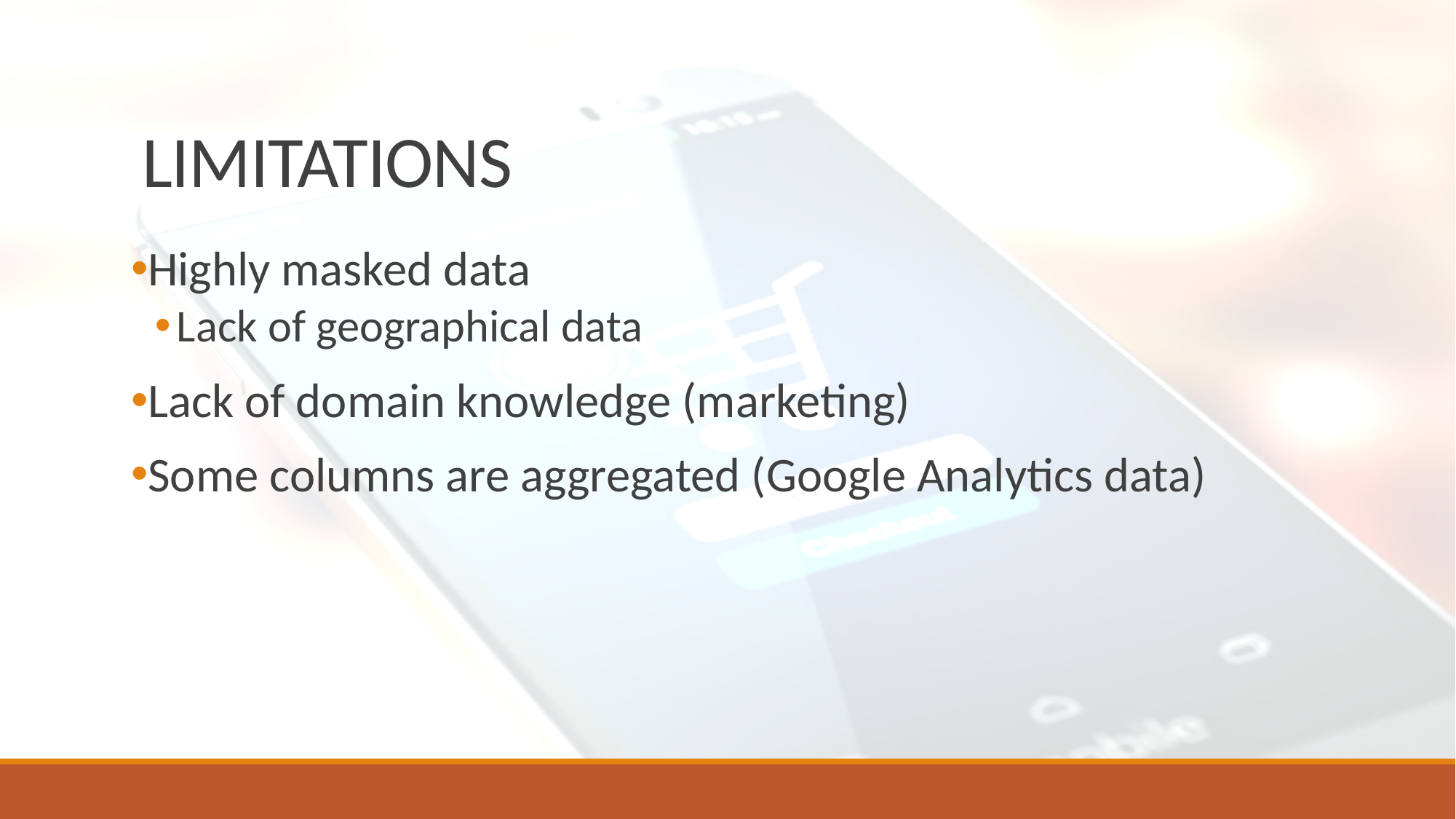

# LIMITATIONS
Highly masked data
Lack of geographical data
Lack of domain knowledge (marketing)
Some columns are aggregated (Google Analytics data)